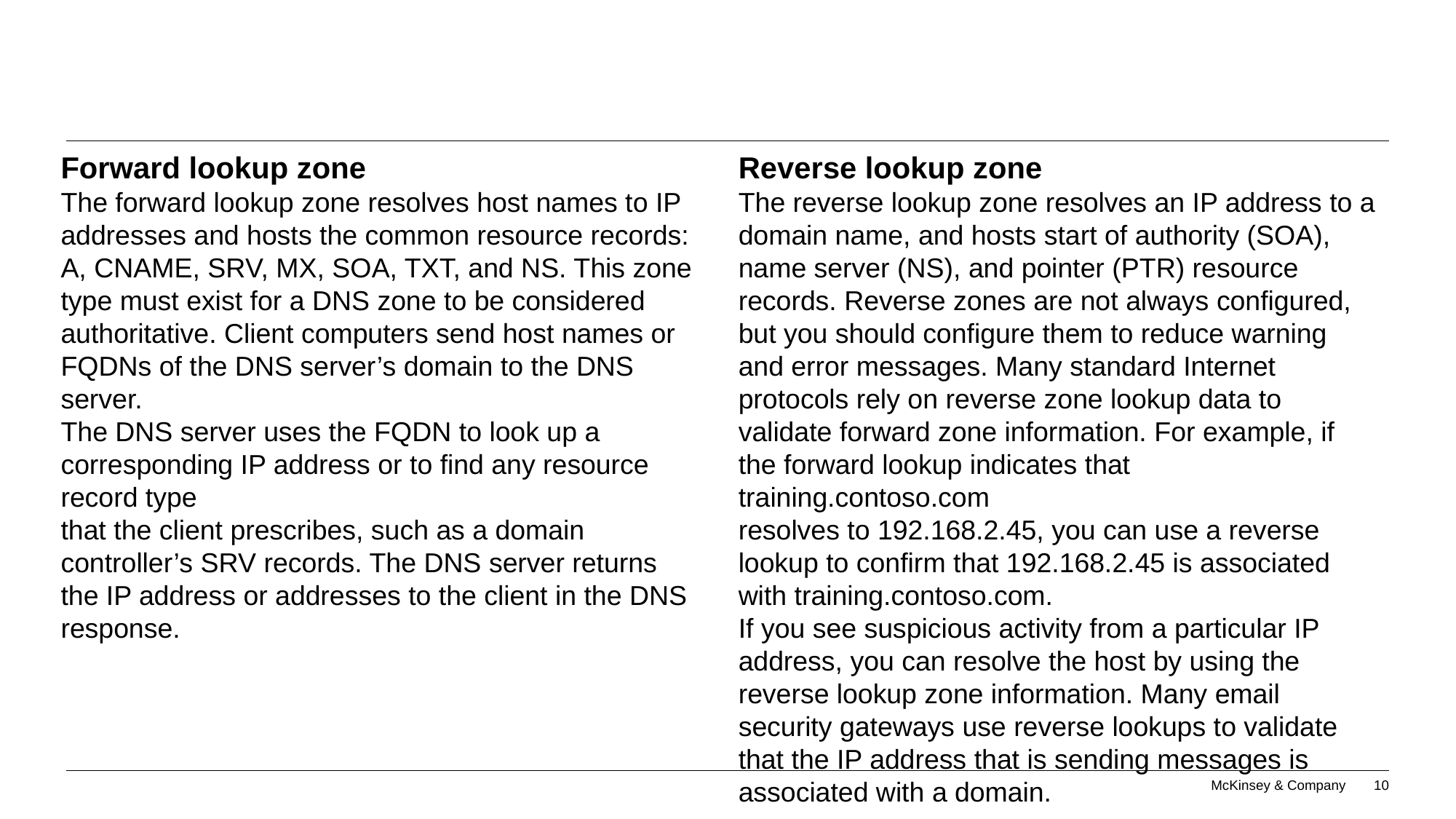

#

Forward lookup zone
The forward lookup zone resolves host names to IP addresses and hosts the common resource records:
A, CNAME, SRV, MX, SOA, TXT, and NS. This zone type must exist for a DNS zone to be considered
authoritative. Client computers send host names or FQDNs of the DNS server’s domain to the DNS server.
The DNS server uses the FQDN to look up a corresponding IP address or to find any resource record type
that the client prescribes, such as a domain controller’s SRV records. The DNS server returns the IP address or addresses to the client in the DNS response.
Reverse lookup zone
The reverse lookup zone resolves an IP address to a domain name, and hosts start of authority (SOA),
name server (NS), and pointer (PTR) resource records. Reverse zones are not always configured, but you should configure them to reduce warning and error messages. Many standard Internet protocols rely on reverse zone lookup data to validate forward zone information. For example, if the forward lookup indicates that  training.contoso.com
resolves to 192.168.2.45, you can use a reverse lookup to confirm that 192.168.2.45 is associated with training.contoso.com.
If you see suspicious activity from a particular IP address, you can resolve the host by using the reverse lookup zone information. Many email security gateways use reverse lookups to validate that the IP address that is sending messages is associated with a domain.